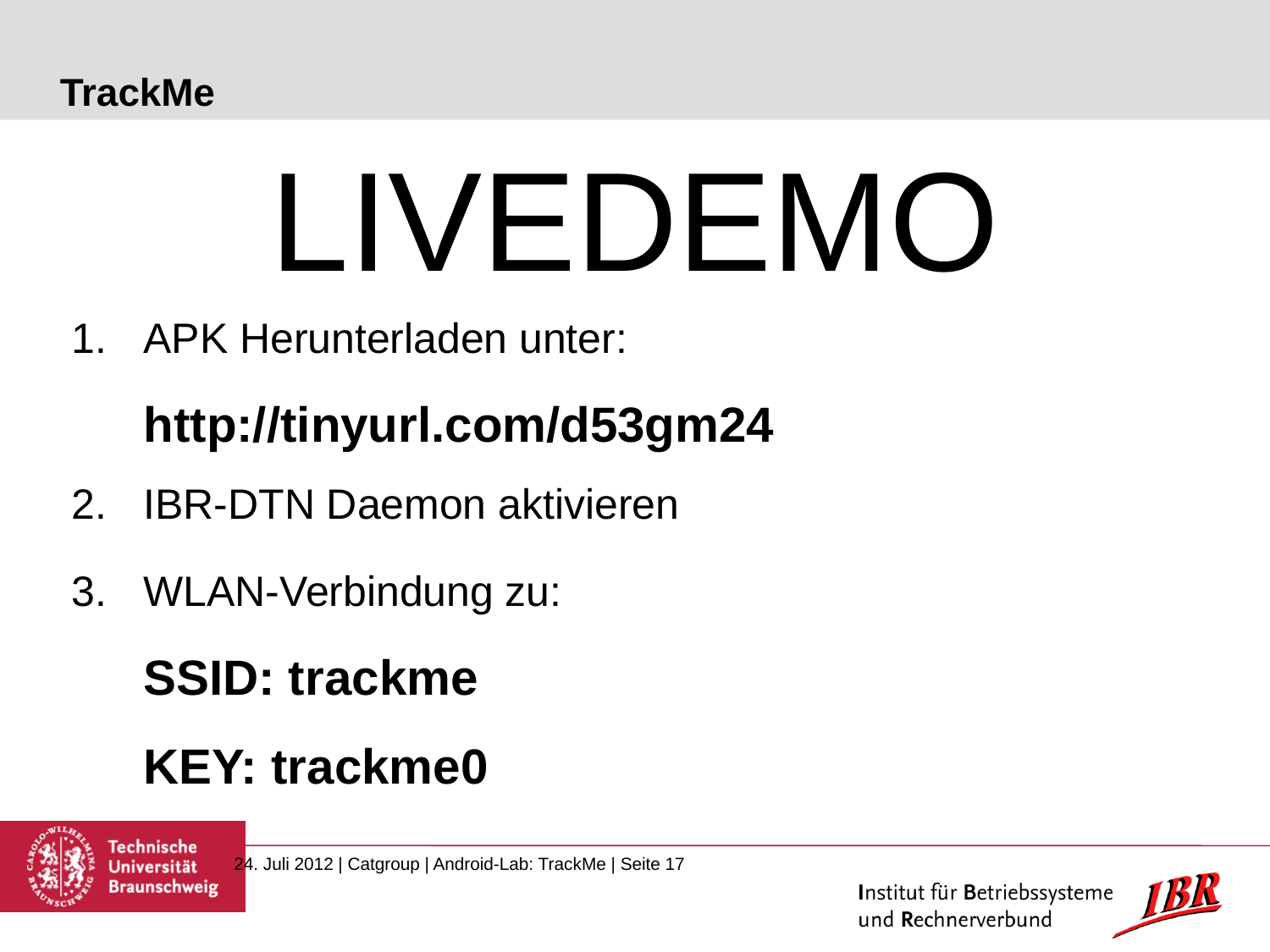

# TrackMe
LIVEDEMO
APK Herunterladen unter: http://tinyurl.com/d53gm24
IBR-DTN Daemon aktivieren
WLAN-Verbindung zu:
SSID: trackme
KEY: trackme0